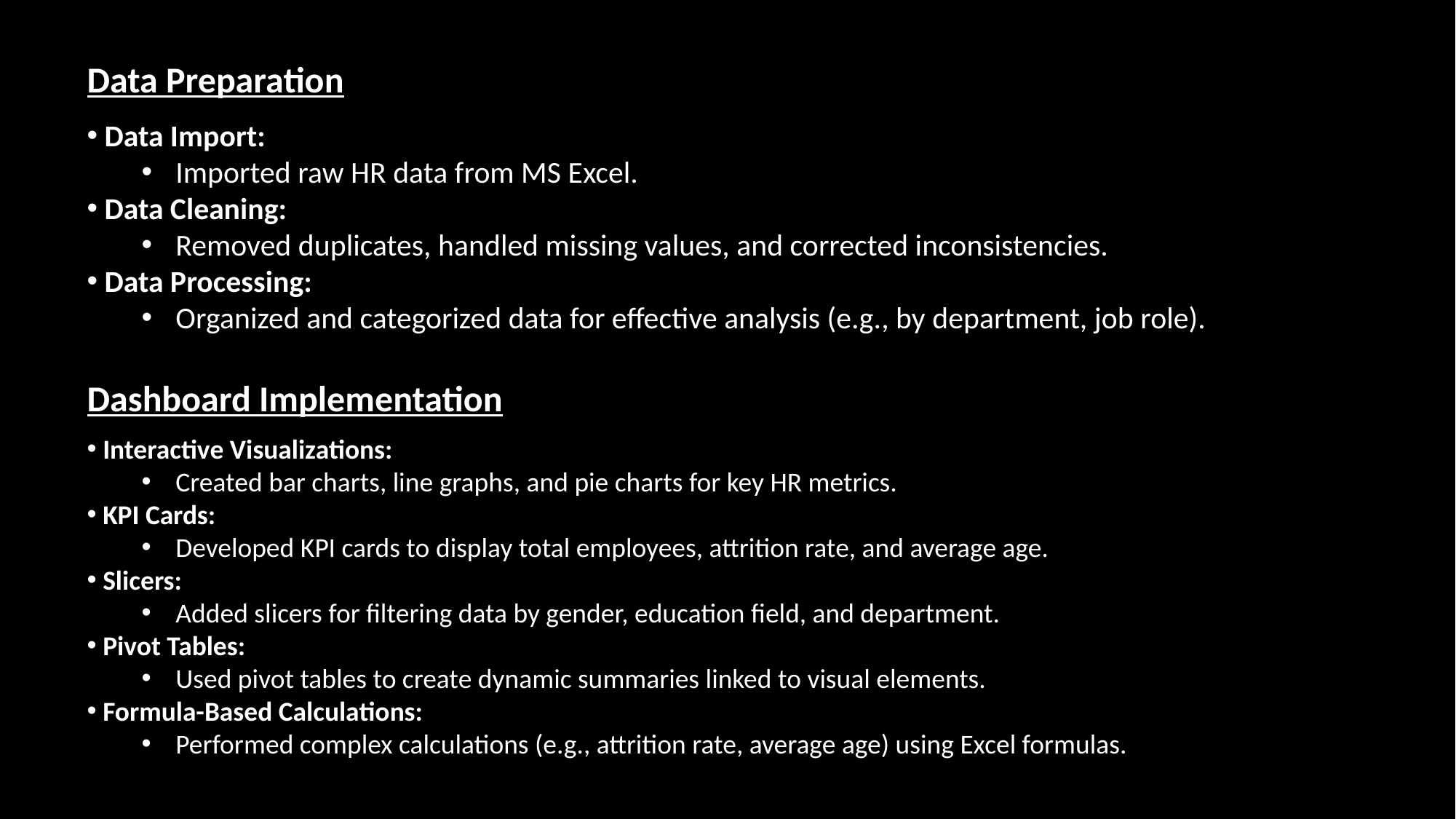

Data Preparation

 Data Import:
Imported raw HR data from MS Excel.
 Data Cleaning:
Removed duplicates, handled missing values, and corrected inconsistencies.
 Data Processing:
Organized and categorized data for effective analysis (e.g., by department, job role).
Dashboard Implementation

 Interactive Visualizations:
Created bar charts, line graphs, and pie charts for key HR metrics.
 KPI Cards:
Developed KPI cards to display total employees, attrition rate, and average age.
 Slicers:
Added slicers for filtering data by gender, education field, and department.
 Pivot Tables:
Used pivot tables to create dynamic summaries linked to visual elements.
 Formula-Based Calculations:
Performed complex calculations (e.g., attrition rate, average age) using Excel formulas.